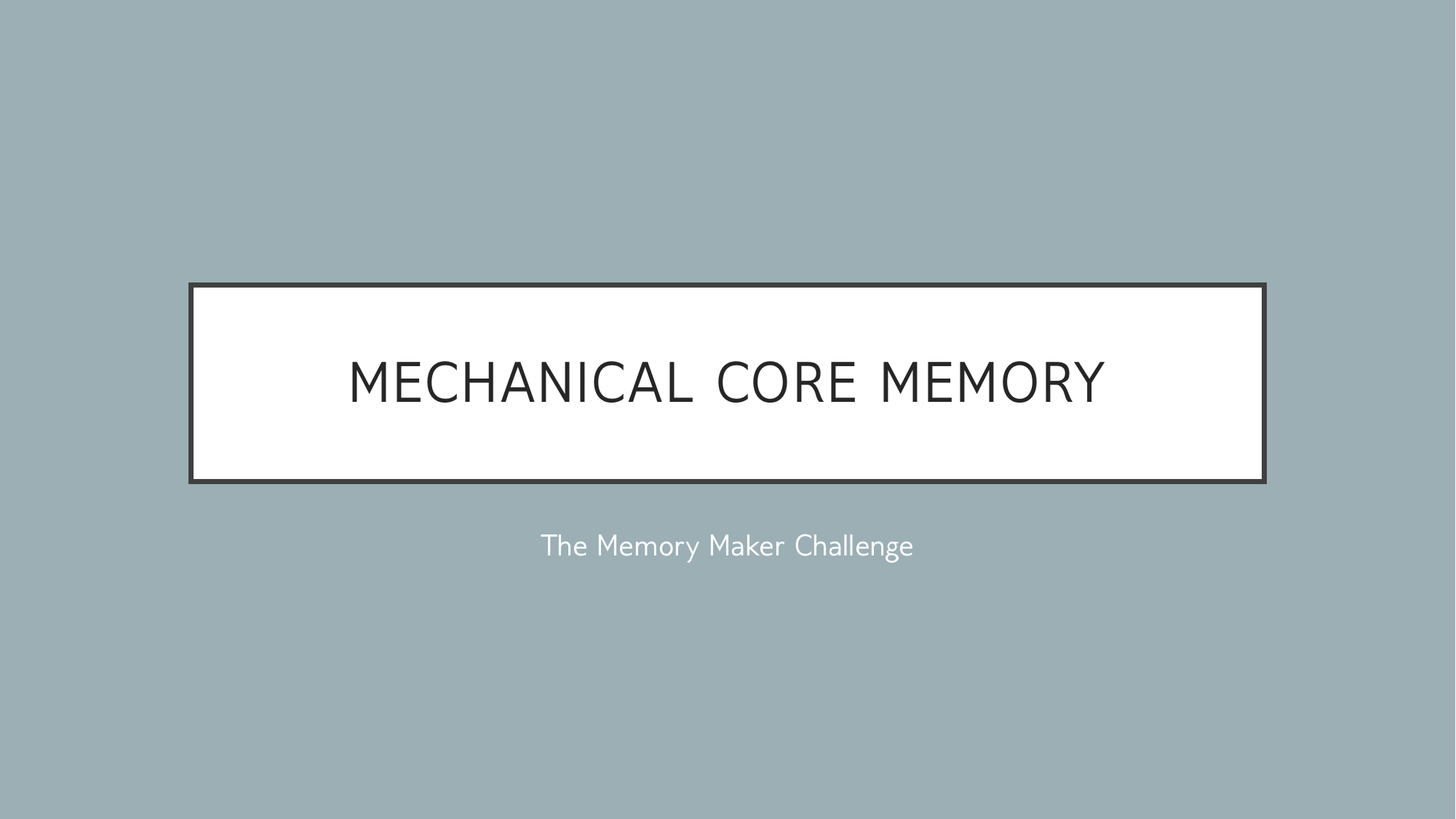

# MECHANICAL Core Memory
The Memory Maker Challenge